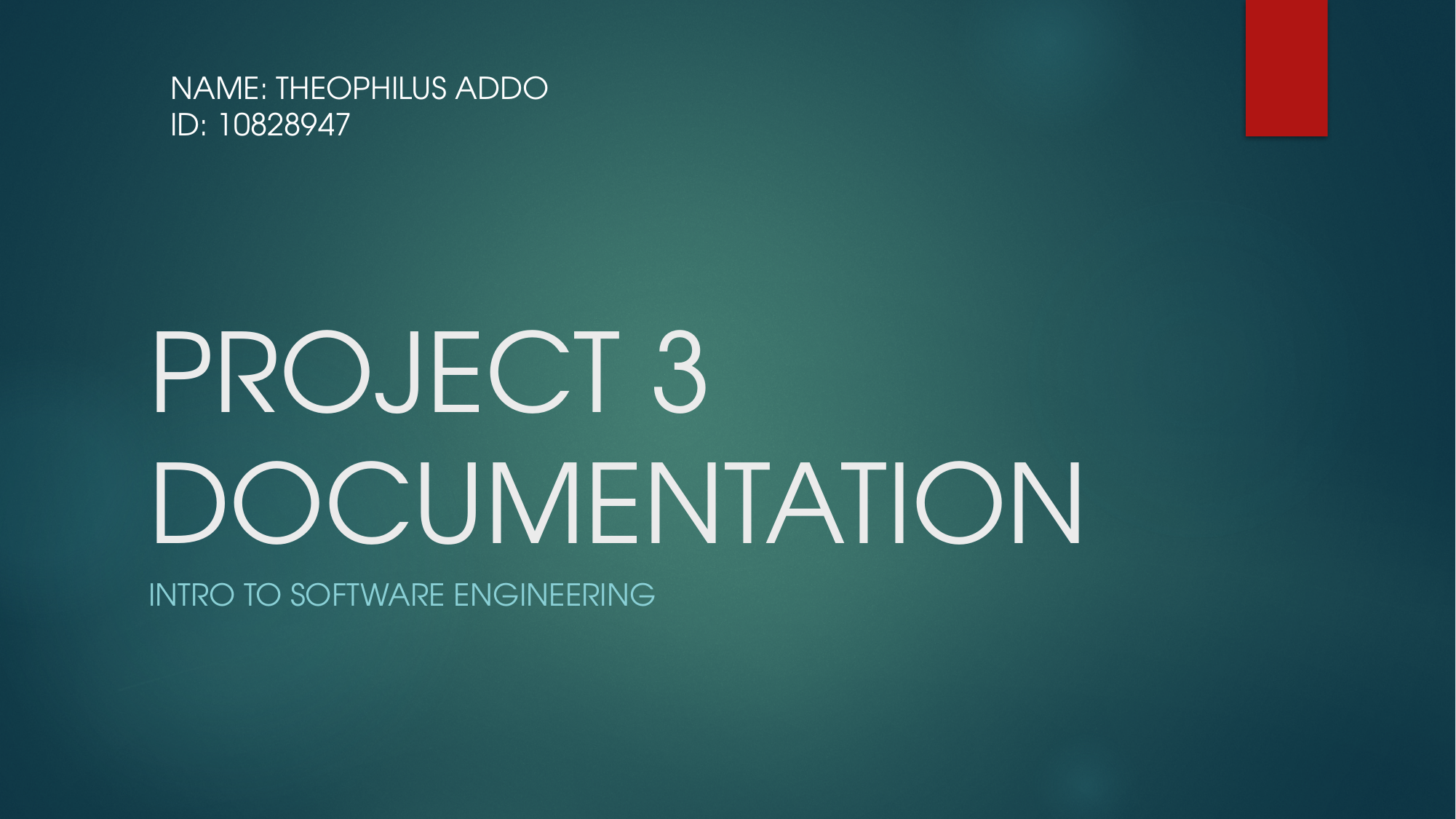

NAME: THEOPHILUS ADDO
ID: 10828947
# PROJECT 3 DOCUMENTATION
INTRO TO SOFTWARE ENGINEERING